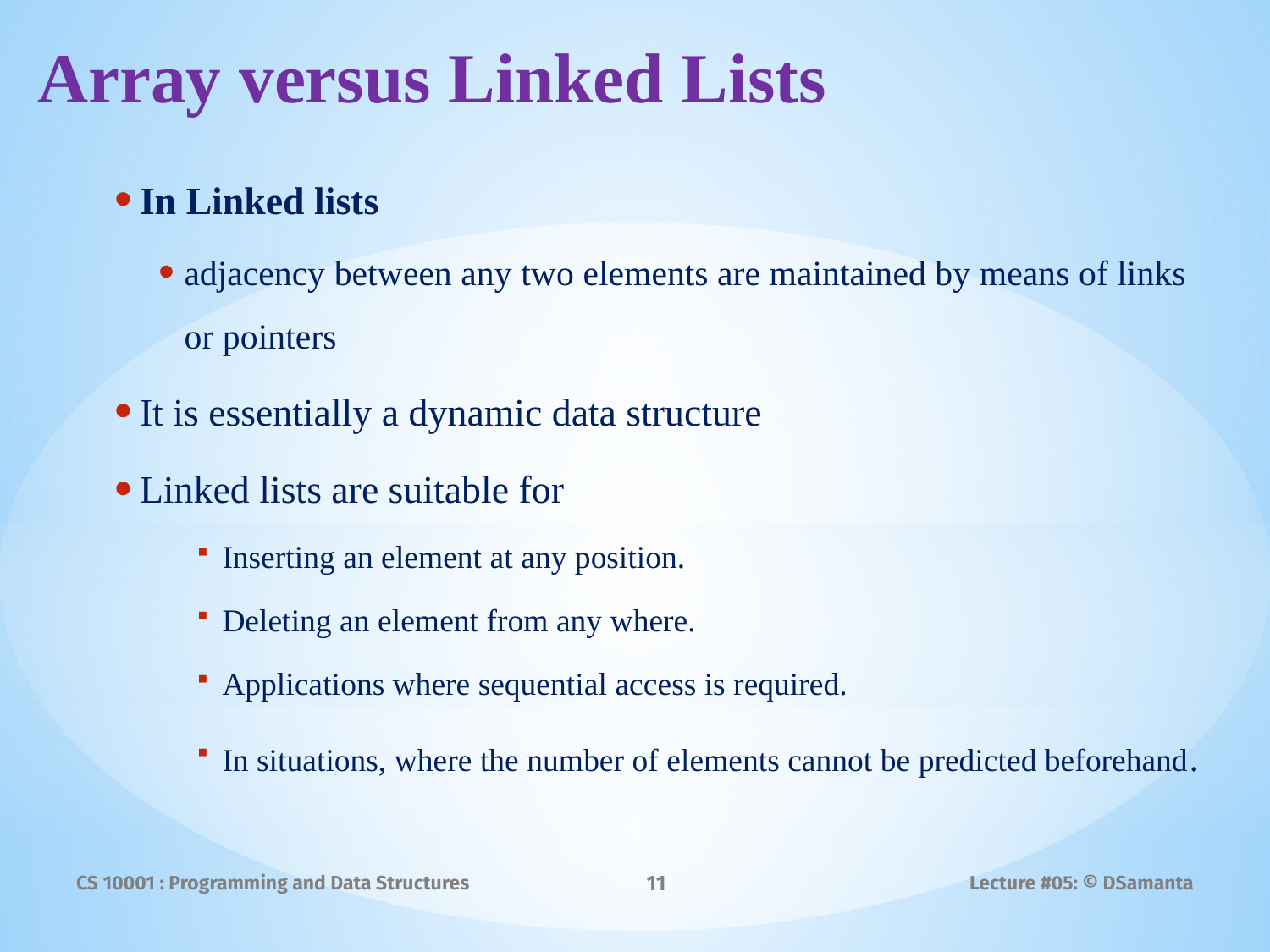

Array versus Linked Lists
In Linked lists
adjacency between any two elements are maintained by means of links or pointers
It is essentially a dynamic data structure
Linked lists are suitable for
Inserting an element at any position.
Deleting an element from any where.
Applications where sequential access is required.
In situations, where the number of elements cannot be predicted beforehand.
CS 10001 : Programming and Data Structures
11
Lecture #05: © DSamanta